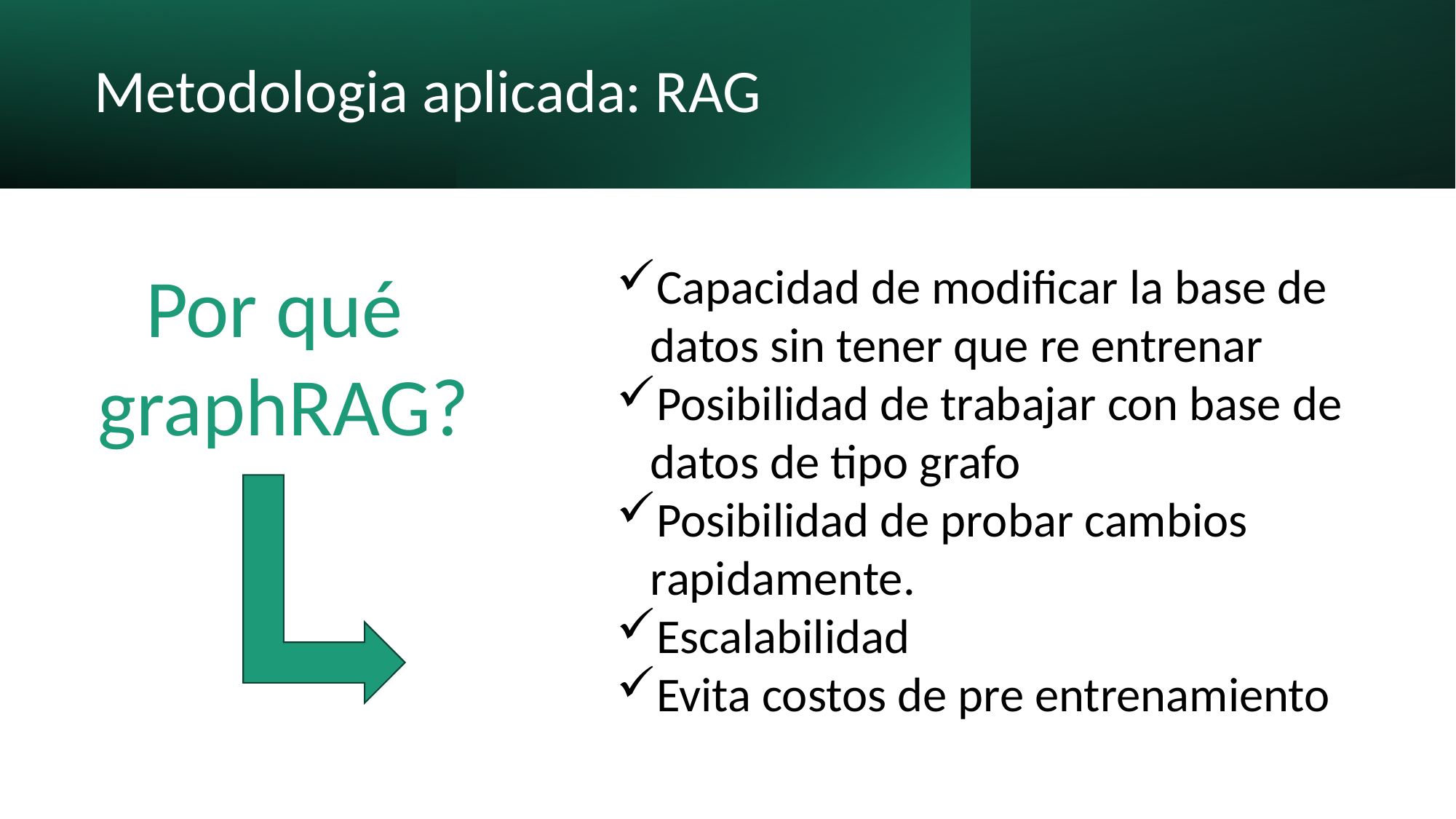

# Metodologia aplicada: RAG
Por qué
graphRAG?
Capacidad de modificar la base de datos sin tener que re entrenar
Posibilidad de trabajar con base de datos de tipo grafo
Posibilidad de probar cambios rapidamente.
Escalabilidad
Evita costos de pre entrenamiento